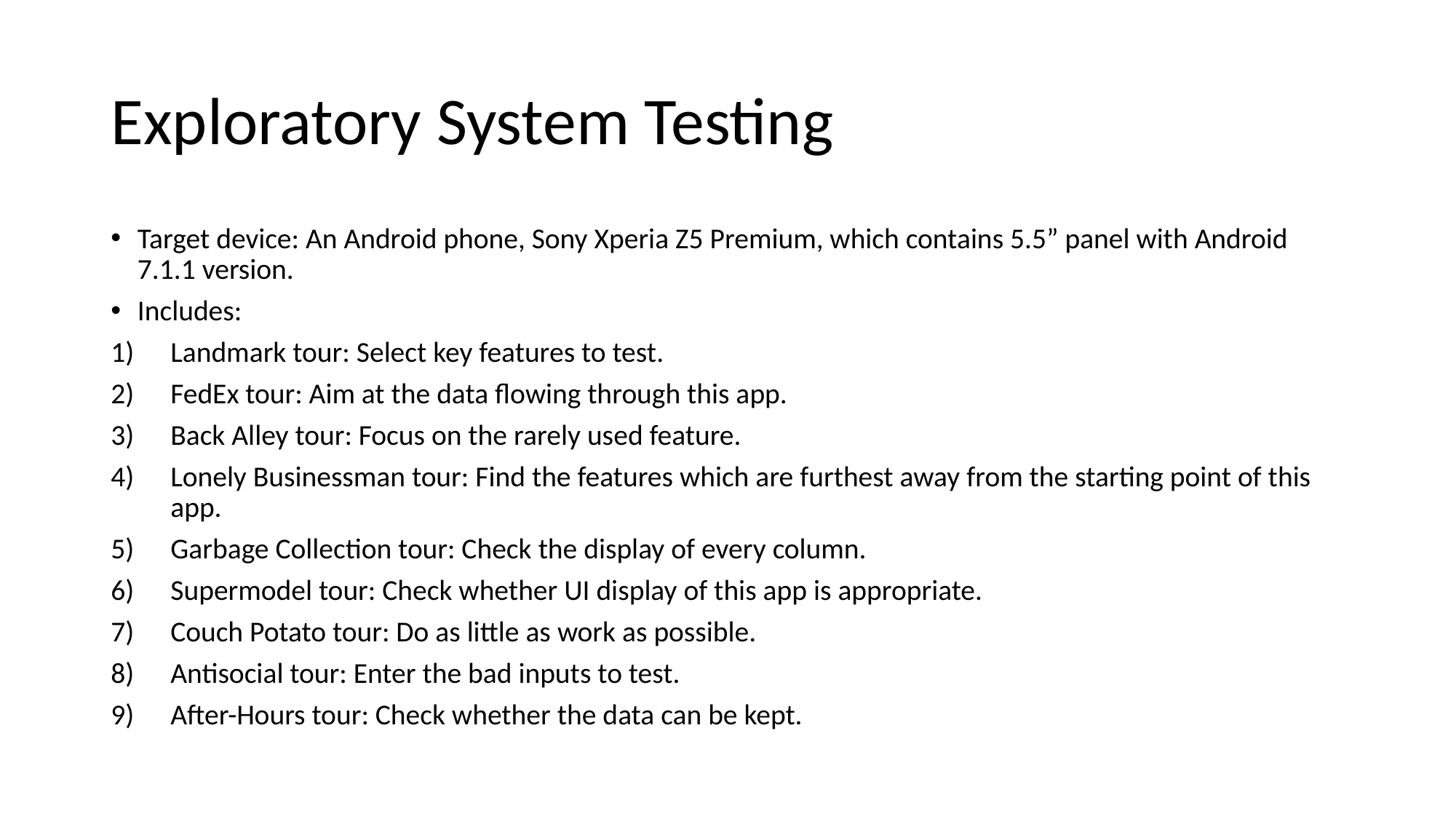

# Exploratory System Testing
Target device: An Android phone, Sony Xperia Z5 Premium, which contains 5.5” panel with Android 7.1.1 version.
Includes:
Landmark tour: Select key features to test.
FedEx tour: Aim at the data flowing through this app.
Back Alley tour: Focus on the rarely used feature.
Lonely Businessman tour: Find the features which are furthest away from the starting point of this app.
Garbage Collection tour: Check the display of every column.
Supermodel tour: Check whether UI display of this app is appropriate.
Couch Potato tour: Do as little as work as possible.
Antisocial tour: Enter the bad inputs to test.
After-Hours tour: Check whether the data can be kept.